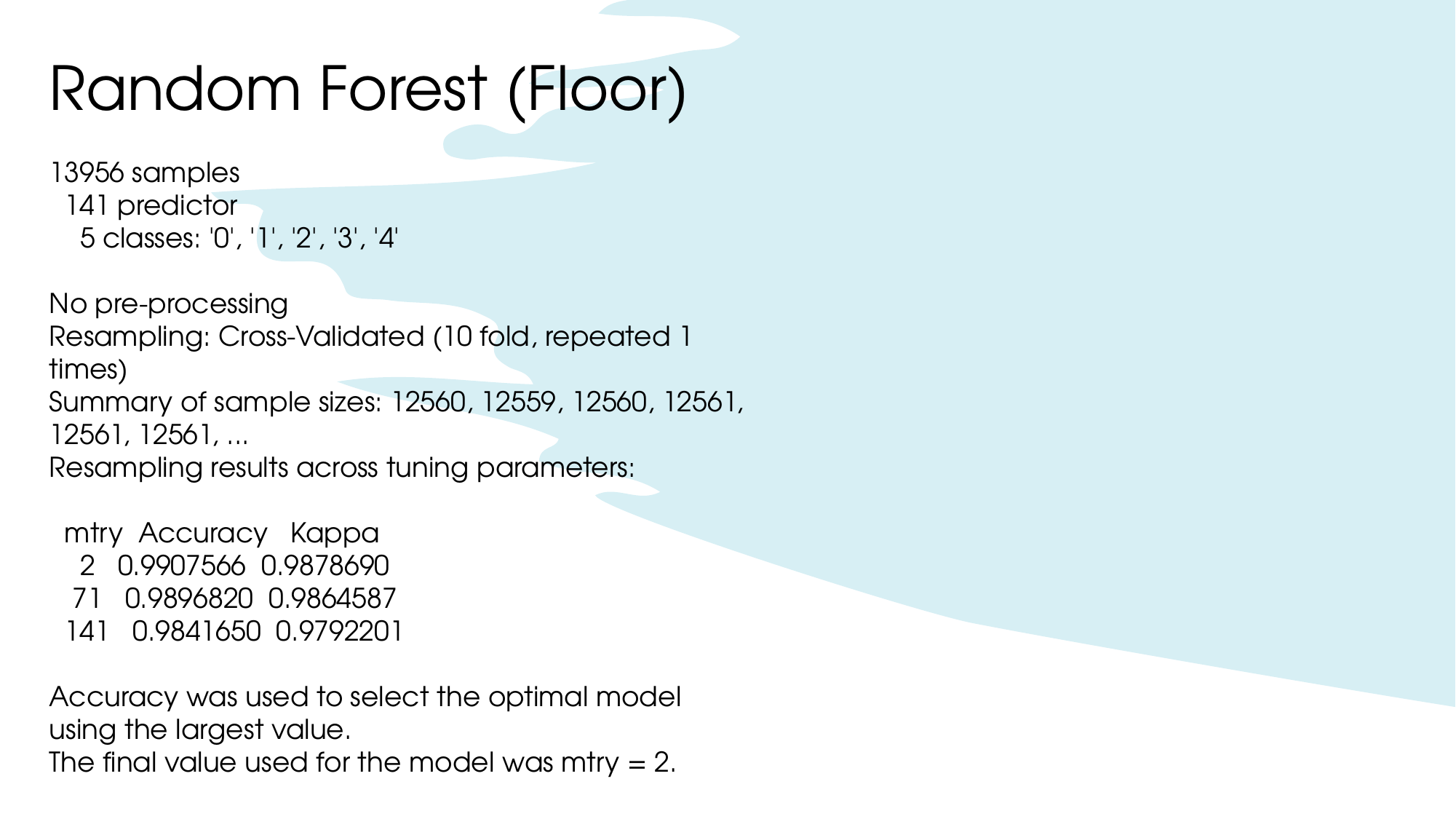

Random Forest (Floor)
13956 samples
  141 predictor
    5 classes: '0', '1', '2', '3', '4'

No pre-processing
Resampling: Cross-Validated (10 fold, repeated 1 times)
Summary of sample sizes: 12560, 12559, 12560, 12561, 12561, 12561, ...
Resampling results across tuning parameters:

  mtry  Accuracy   Kappa
    2   0.9907566  0.9878690
   71   0.9896820  0.9864587
  141   0.9841650  0.9792201

Accuracy was used to select the optimal model using the largest value.
The final value used for the model was mtry = 2.